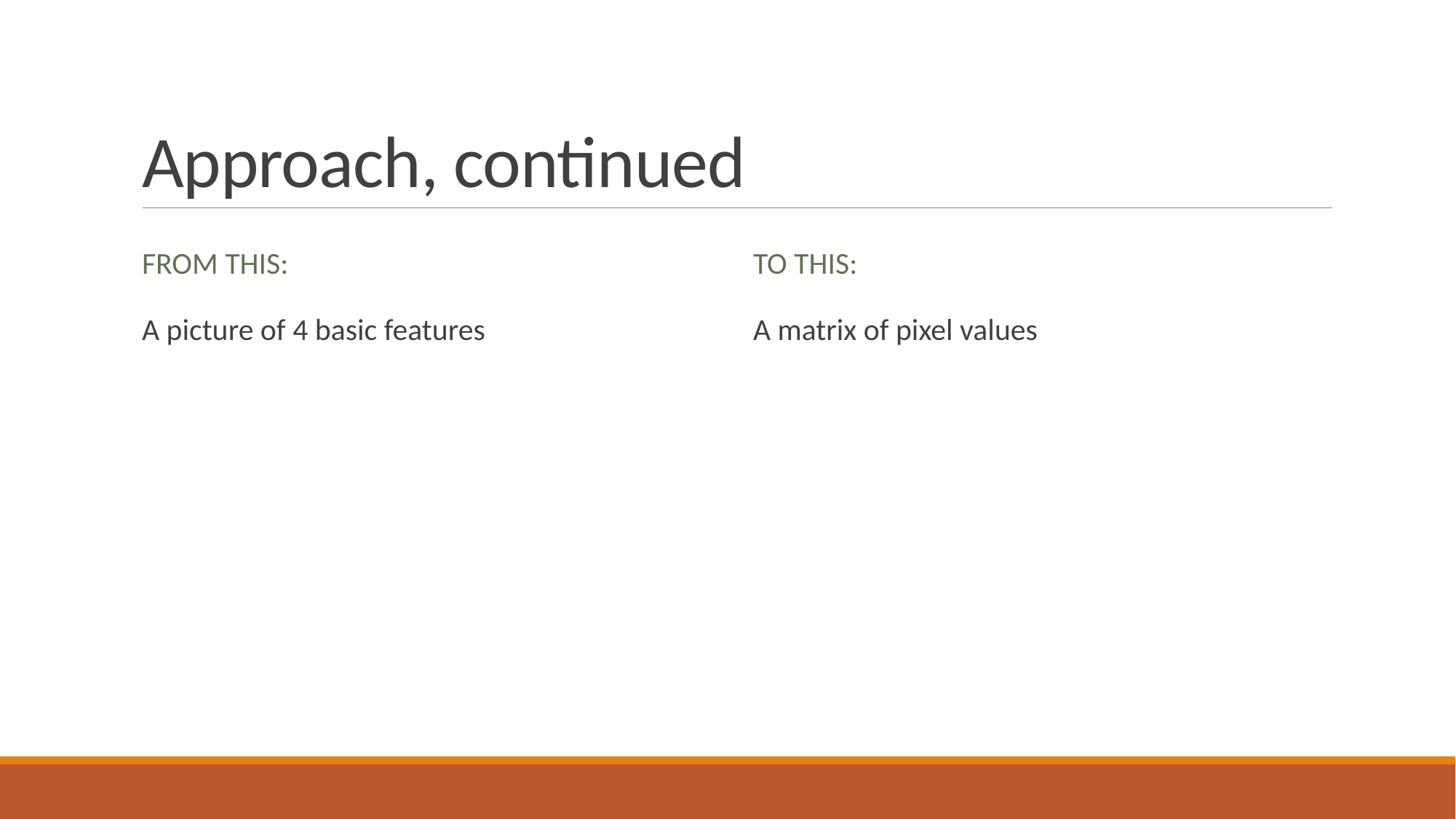

# Approach, continued
From this:
To this:
A picture of 4 basic features
A matrix of pixel values